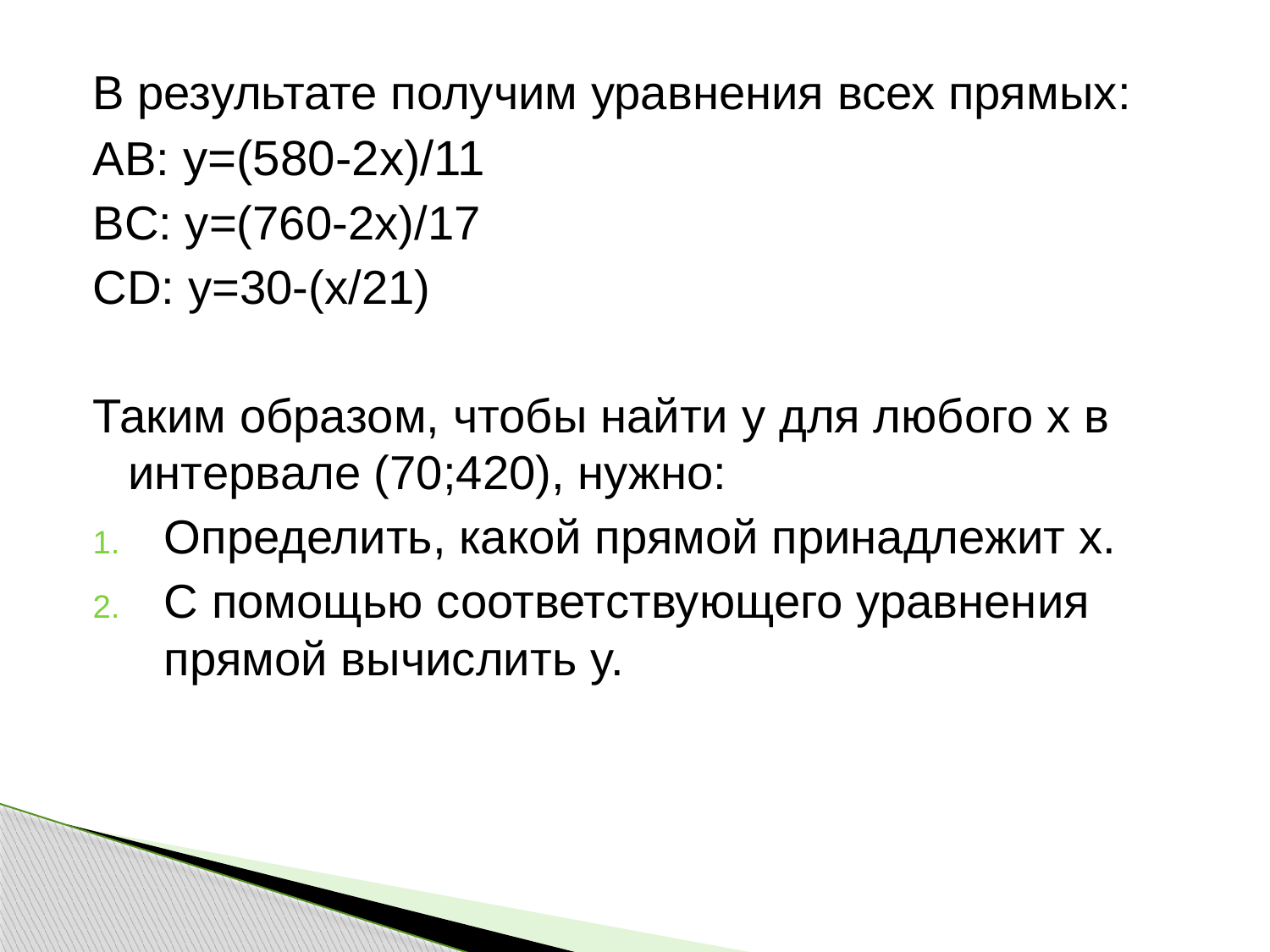

В результате получим уравнения всех прямых:
AB: y=(580-2x)/11
BC: y=(760-2x)/17
CD: y=30-(x/21)

Таким образом, чтобы найти y для любого x в интервале (70;420), нужно:
Определить, какой прямой принадлежит x.
С помощью соответствующего уравнения прямой вычислить y.